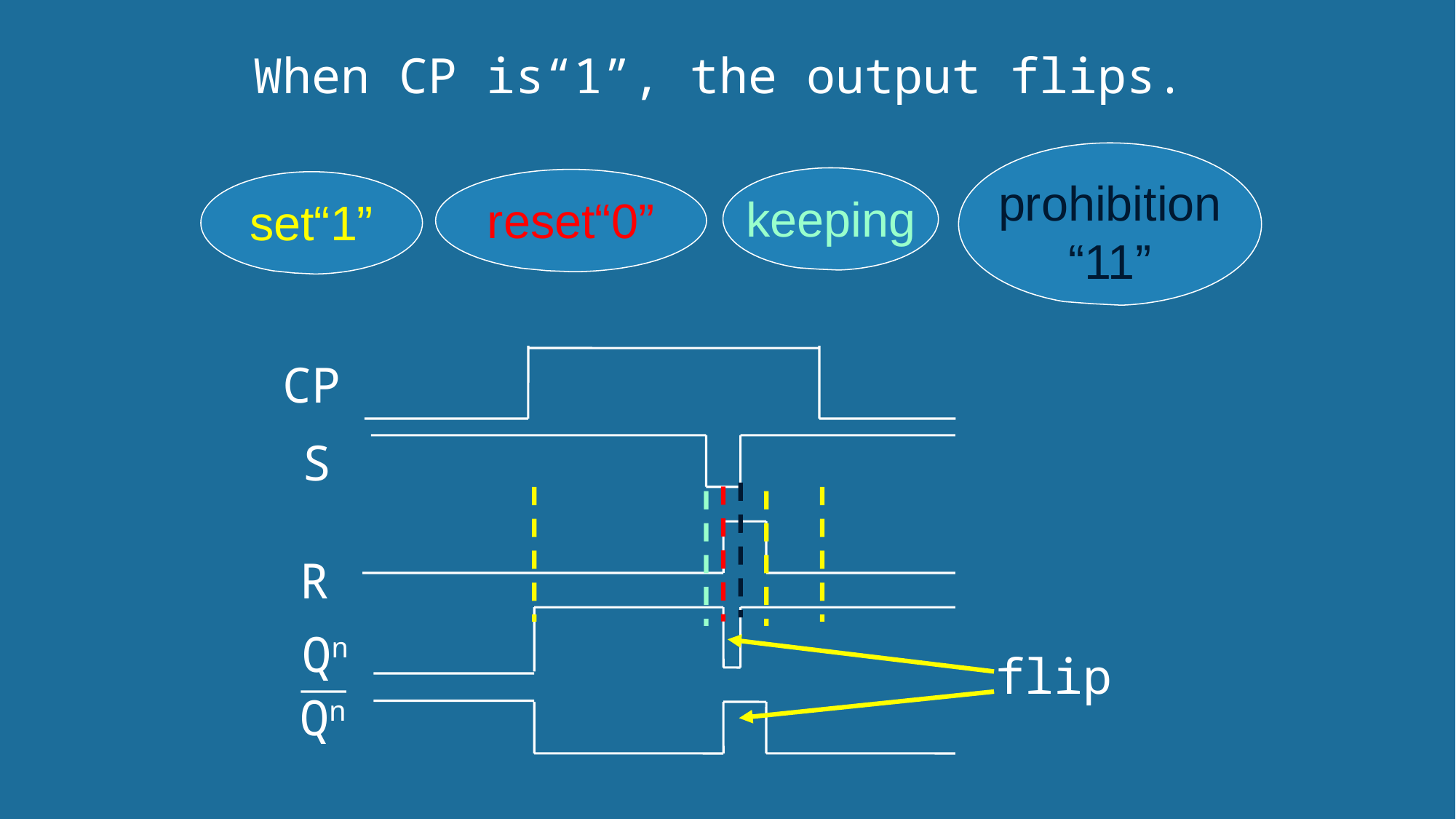

When CP is“1”, the output flips.
prohibition
“11”
keeping
reset“0”
set“1”

CP

S

R

Qn

flip
Qn